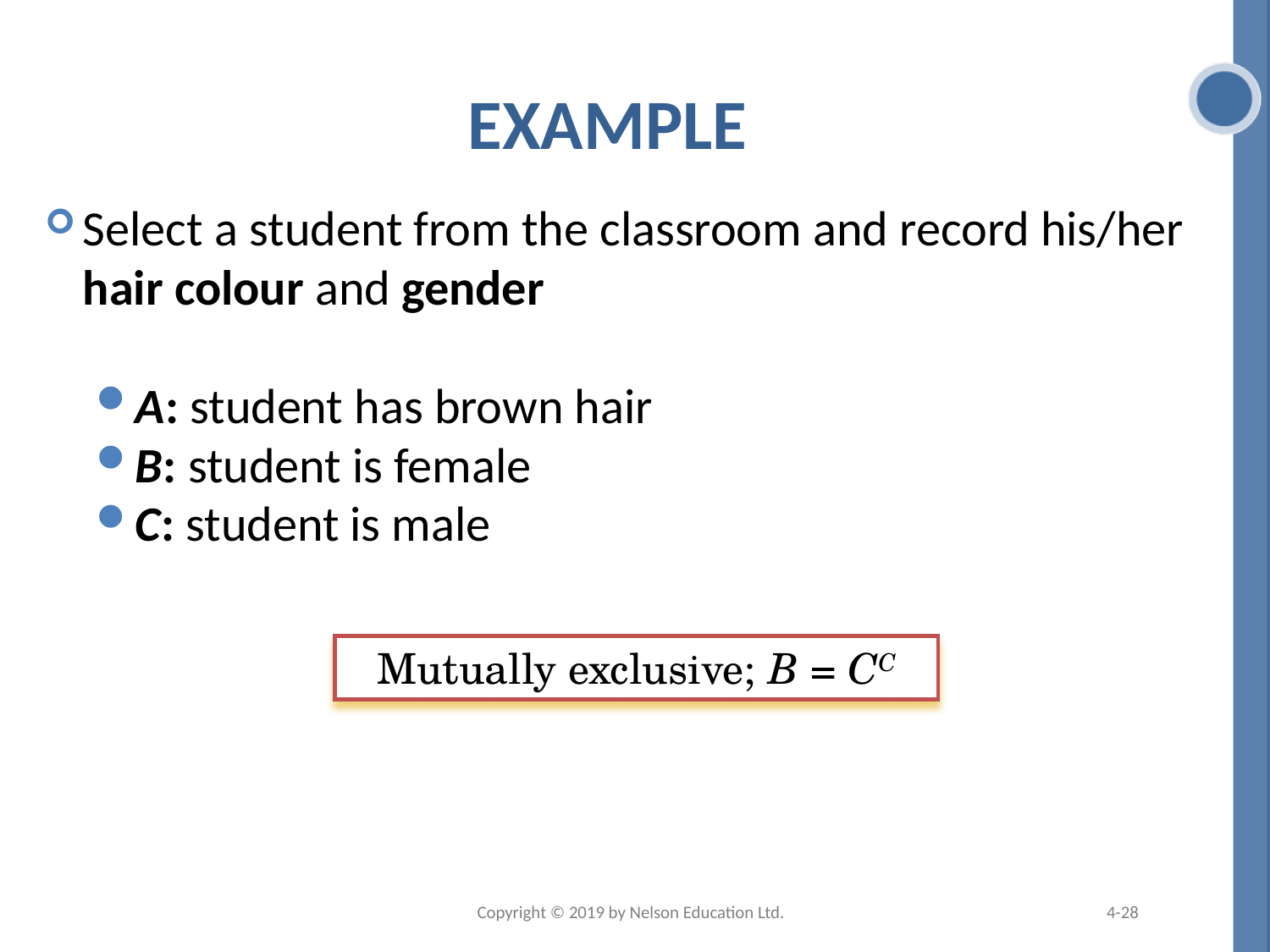

# Example
Select a student from the classroom and record his/her hair colour and gender

A: student has brown hair
B: student is female
C: student is male
Mutually exclusive; B = CC
Copyright © 2019 by Nelson Education Ltd.
4-28